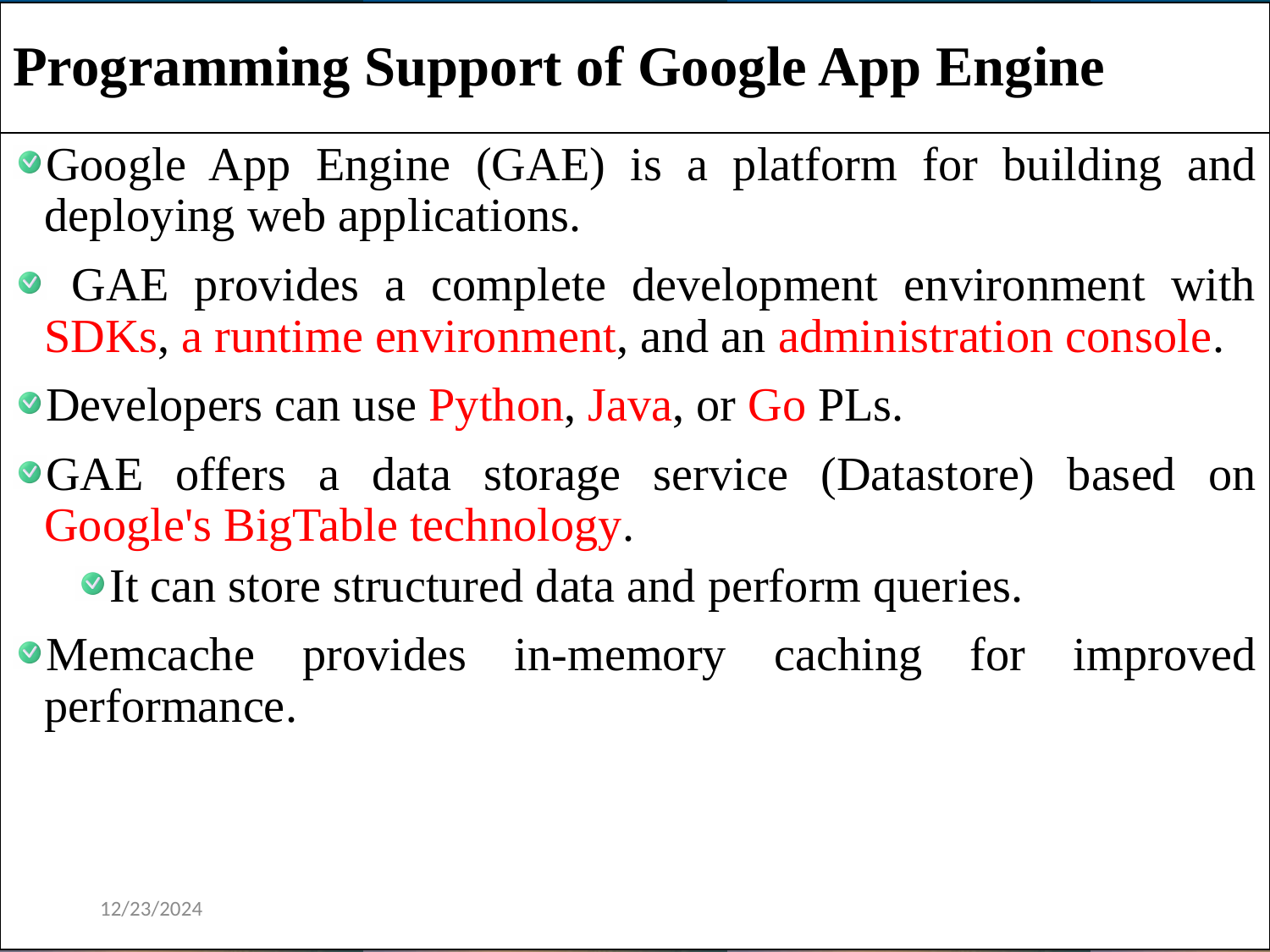

# Programming Support of Google App Engine
Google App Engine (GAE) is a platform for building and deploying web applications.
 GAE provides a complete development environment with SDKs, a runtime environment, and an administration console.
Developers can use Python, Java, or Go PLs.
GAE offers a data storage service (Datastore) based on Google's BigTable technology.
It can store structured data and perform queries.
Memcache provides in-memory caching for improved performance.
12/23/2024
38